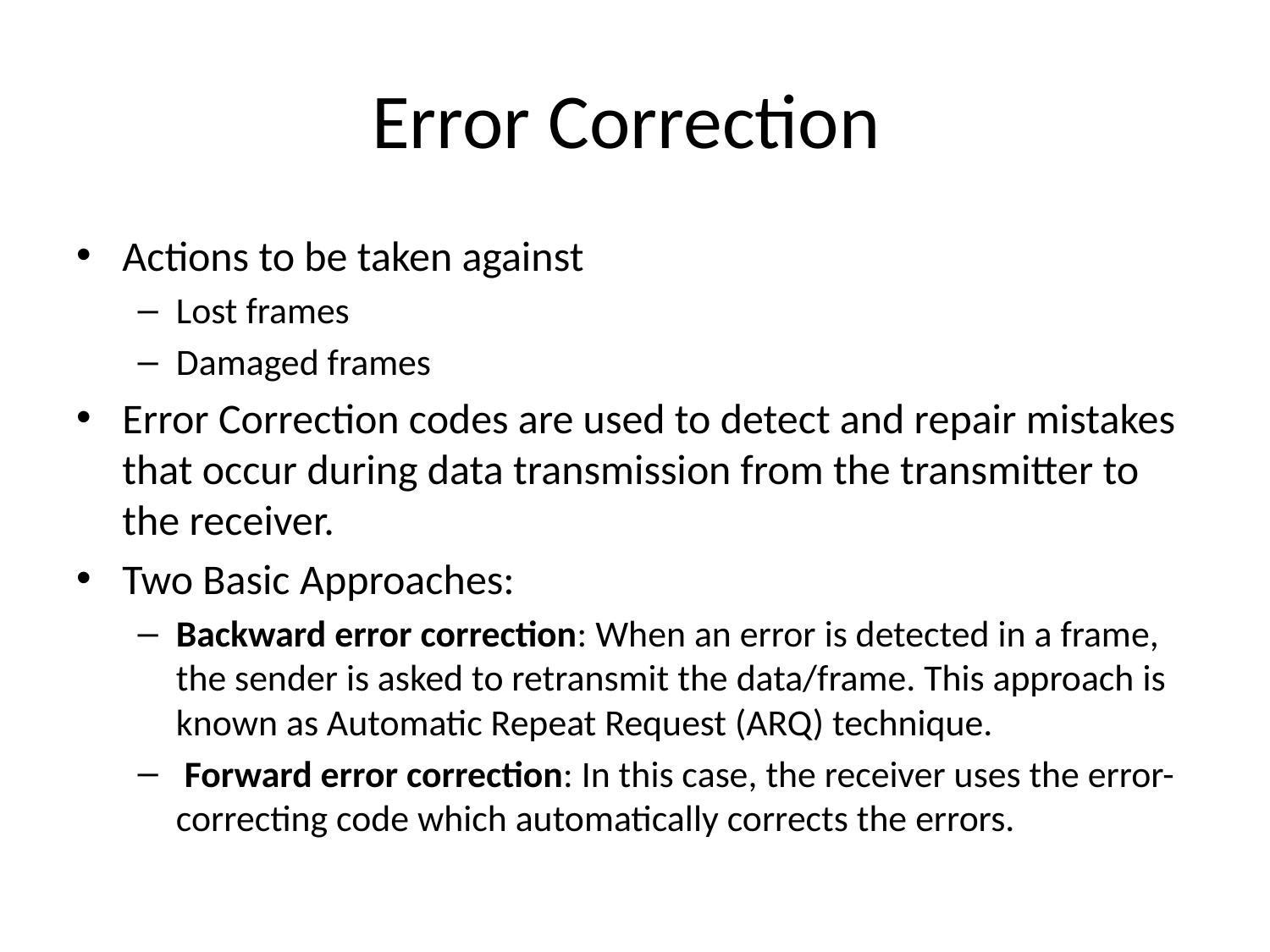

# Error Correction
Actions to be taken against
Lost frames
Damaged frames
Error Correction codes are used to detect and repair mistakes that occur during data transmission from the transmitter to the receiver.
Two Basic Approaches:
Backward error correction: When an error is detected in a frame, the sender is asked to retransmit the data/frame. This approach is known as Automatic Repeat Request (ARQ) technique.
 Forward error correction: In this case, the receiver uses the error-correcting code which automatically corrects the errors.